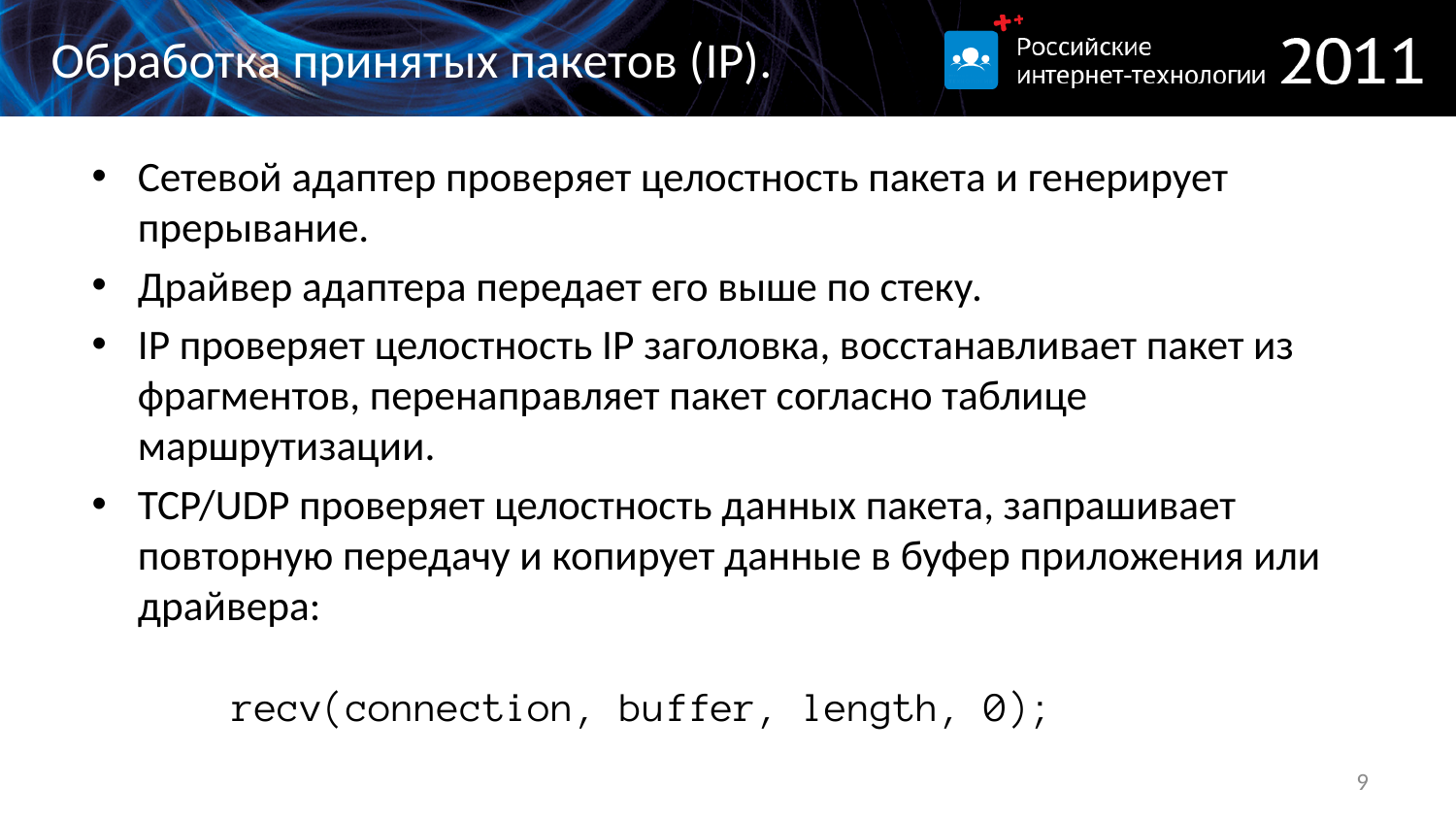

# Обработка принятых пакетов (IP).
Сетевой адаптер проверяет целостность пакета и генерирует прерывание.
Драйвер адаптера передает его выше по стеку.
IP проверяет целостность IP заголовка, восстанавливает пакет из фрагментов, перенаправляет пакет согласно таблице маршрутизации.
TCP/UDP проверяет целостность данных пакета, запрашивает повторную передачу и копирует данные в буфер приложения или драйвера:
	recv(connection, buffer, length, 0);
9